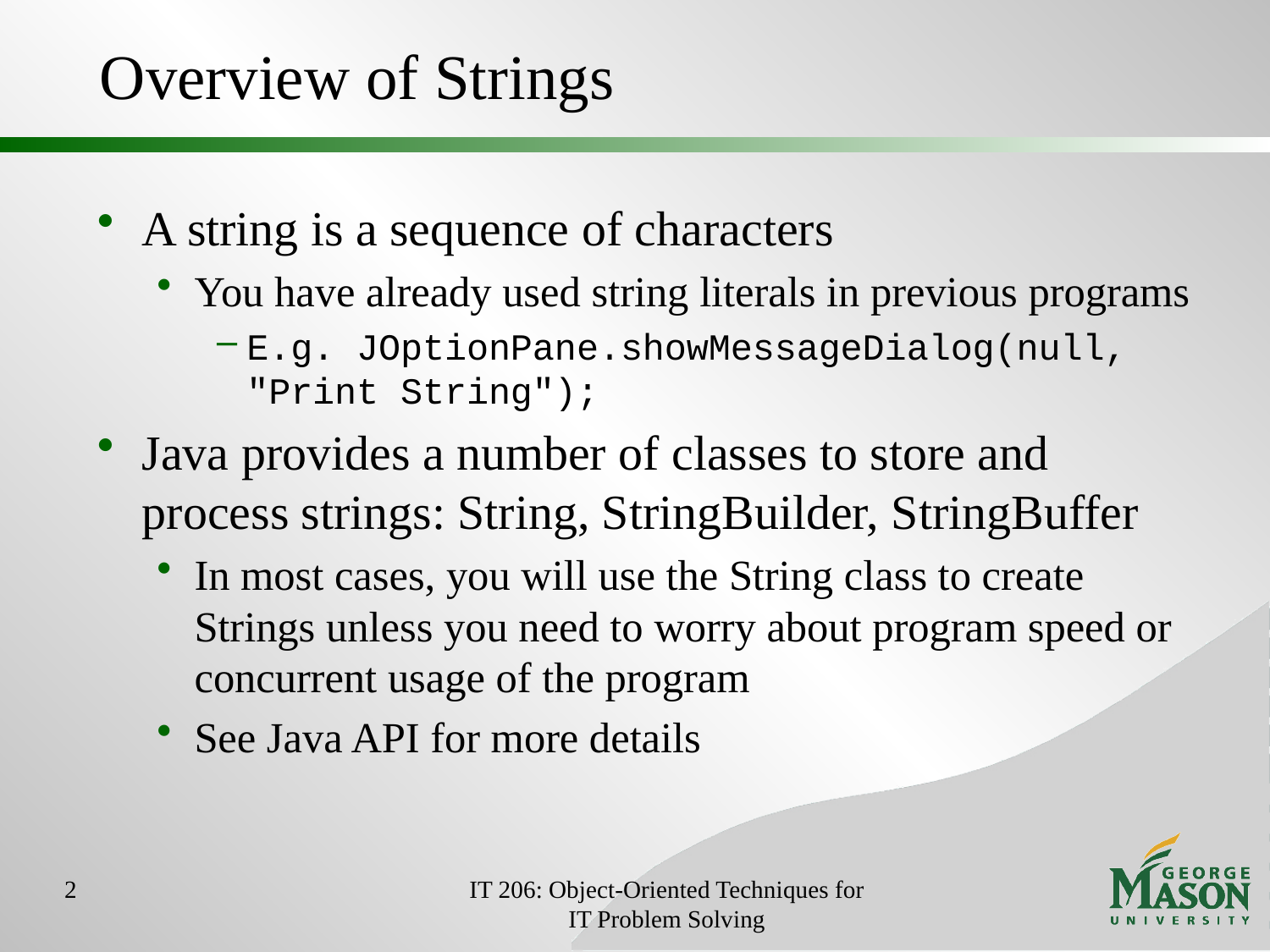

# Overview of Strings
A string is a sequence of characters
You have already used string literals in previous programs
E.g. JOptionPane.showMessageDialog(null, "Print String");
Java provides a number of classes to store and process strings: String, StringBuilder, StringBuffer
In most cases, you will use the String class to create Strings unless you need to worry about program speed or concurrent usage of the program
See Java API for more details
2
IT 206: Object-Oriented Techniques for IT Problem Solving